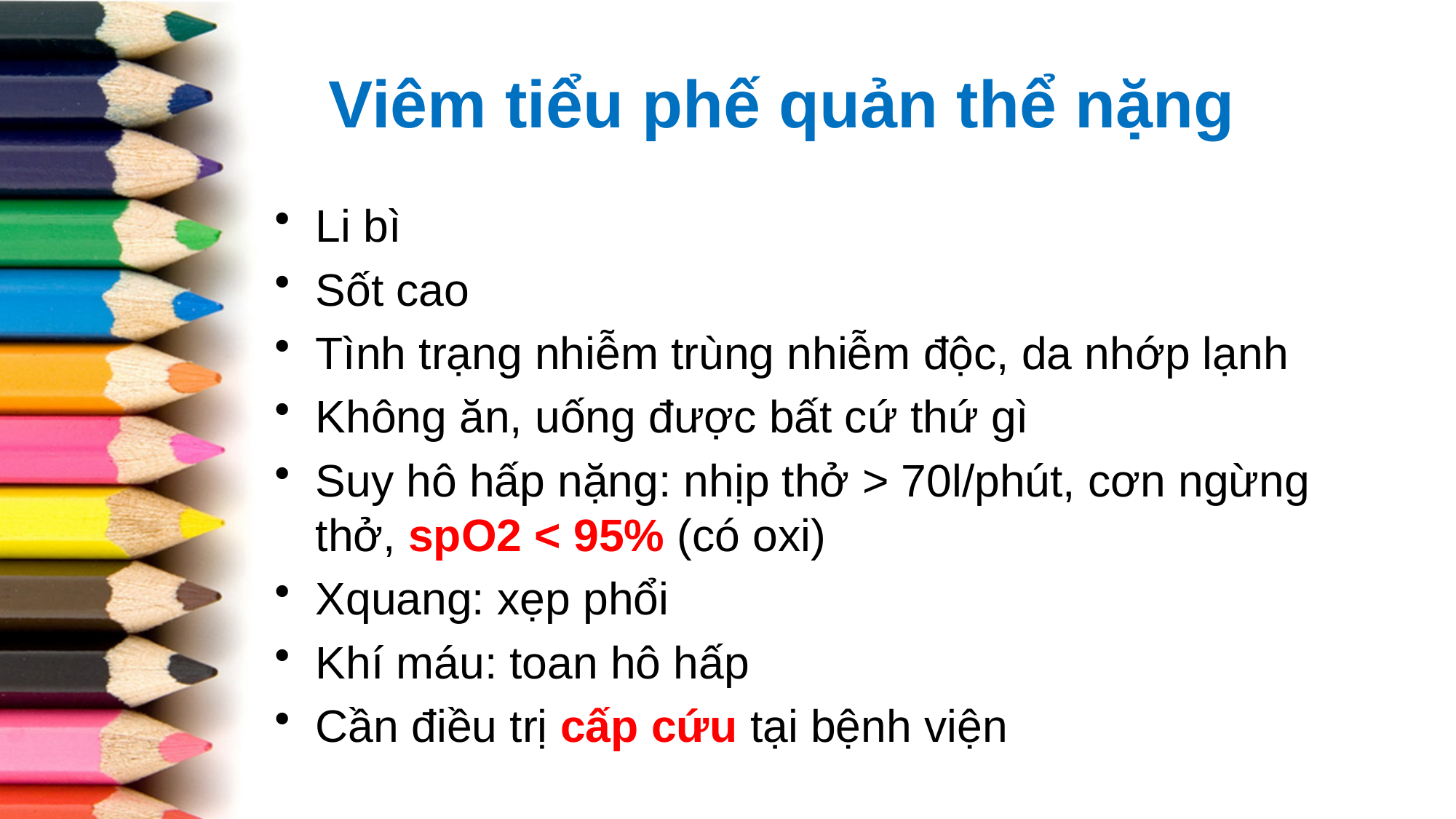

# Viêm tiểu phế quản thể nặng
Li bì
Sốt cao
Tình trạng nhiễm trùng nhiễm độc, da nhớp lạnh
Không ăn, uống được bất cứ thứ gì
Suy hô hấp nặng: nhịp thở > 70l/phút, cơn ngừng thở, spO2 < 95% (có oxi)
Xquang: xẹp phổi
Khí máu: toan hô hấp
Cần điều trị cấp cứu tại bệnh viện